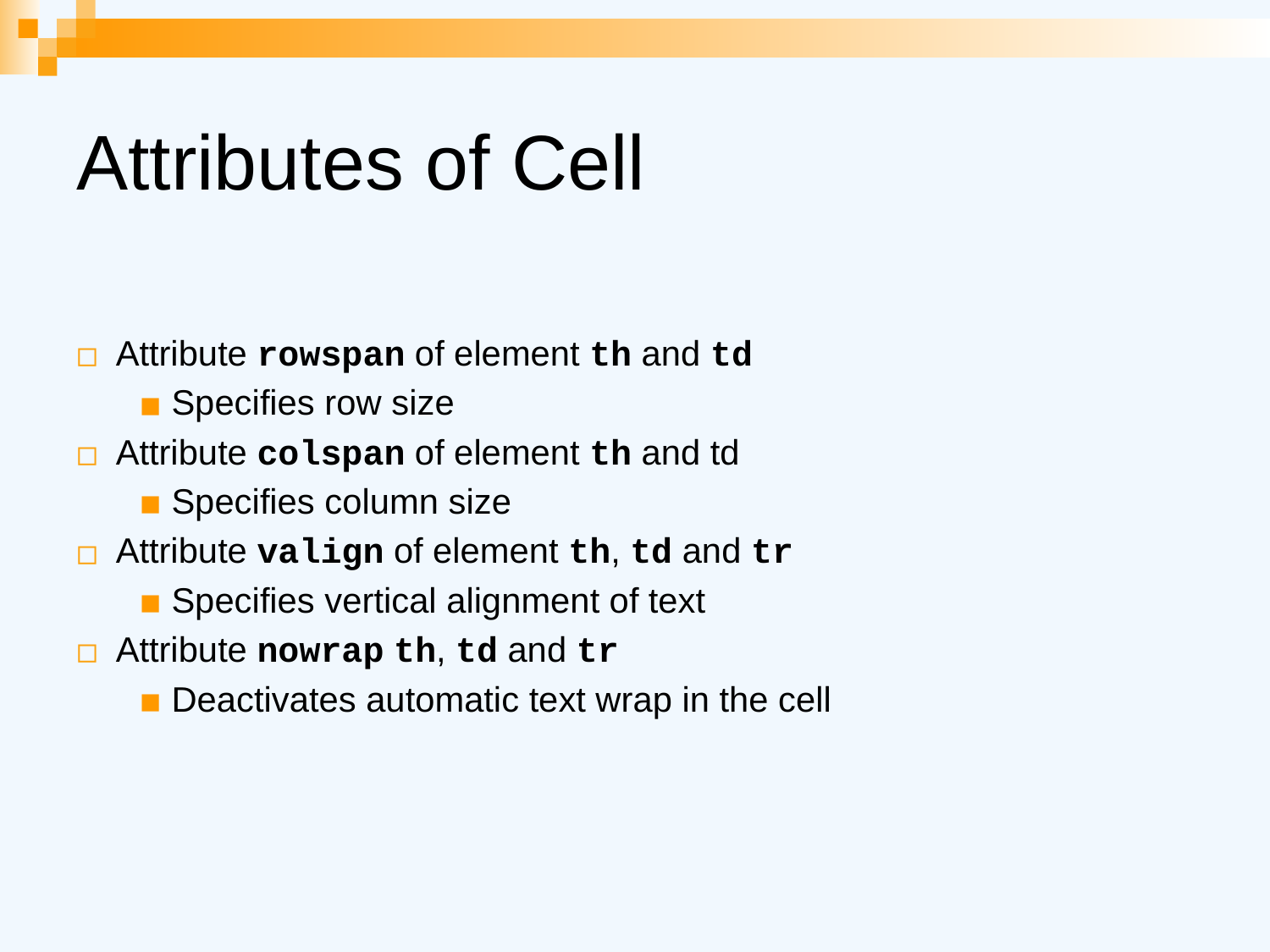

# Attributes of Cell

Attribute rowspan of element th and td
Specifies row size
Attribute colspan of element th and td
Specifies column size
Attribute valign of element th, td and tr
Specifies vertical alignment of text
Attribute nowrap th, td and tr
Deactivates automatic text wrap in the cell